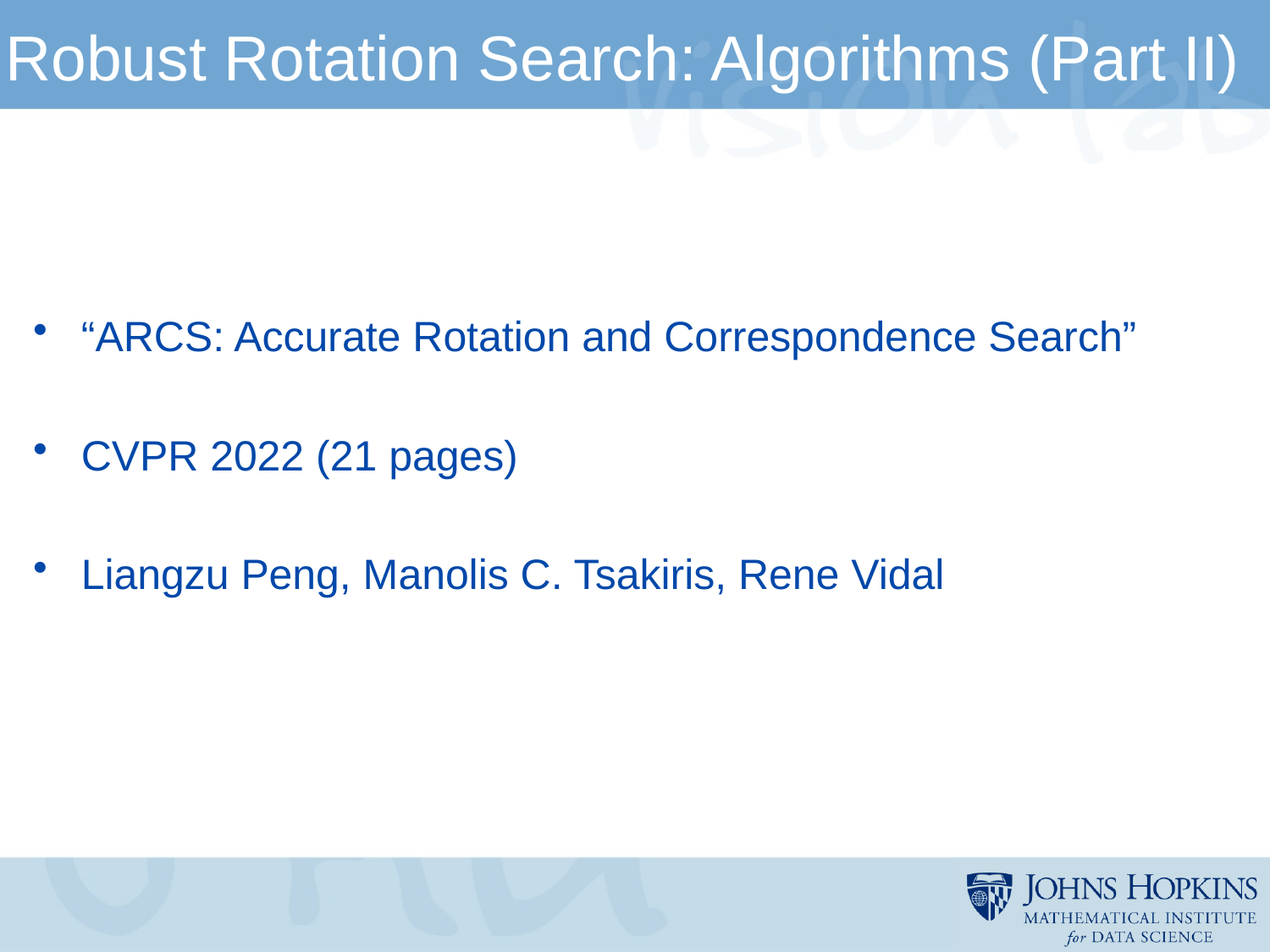

# Robust Rotation Search: Algorithms (Part II)

“ARCS: Accurate Rotation and Correspondence Search”

CVPR 2022 (21 pages)

Liangzu Peng, Manolis C. Tsakiris, Rene Vidal